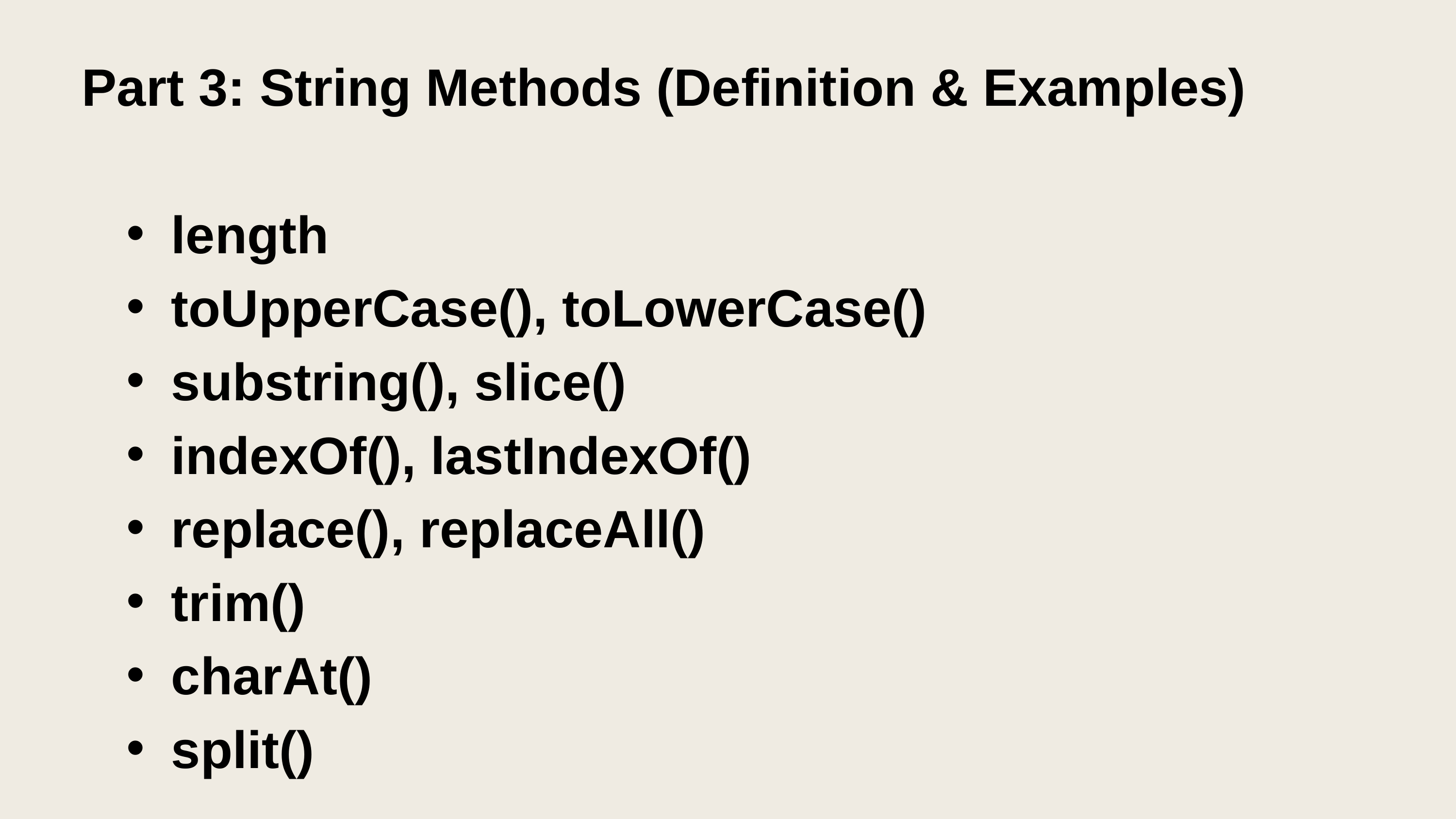

Part 3: String Methods (Definition & Examples)
length
toUpperCase(), toLowerCase()
substring(), slice()
indexOf(), lastIndexOf()
replace(), replaceAll()
trim()
charAt()
split()